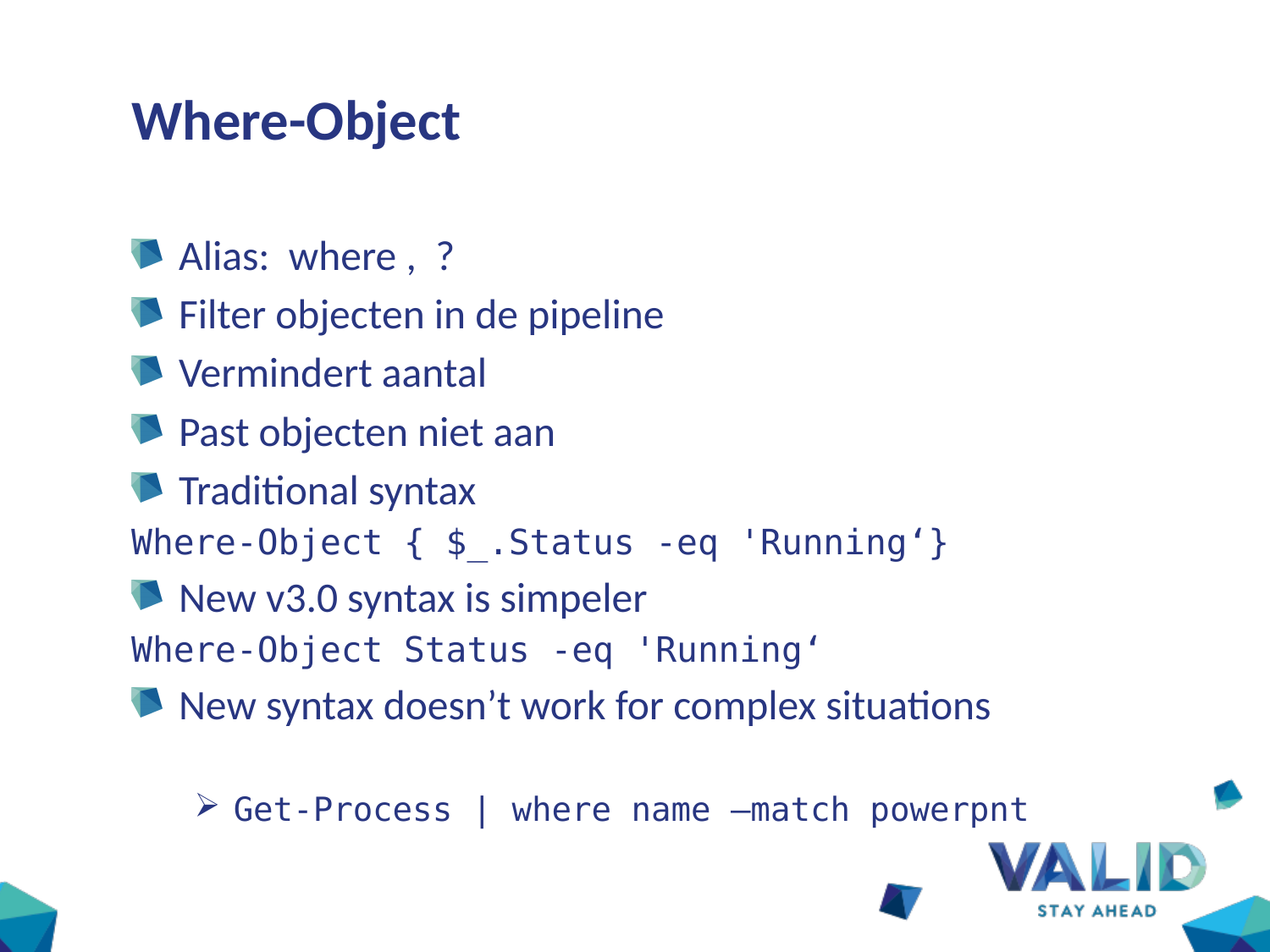

# Where-Object
Alias:  where ,  ?
Filter objecten in de pipeline
Vermindert aantal
Past objecten niet aan
Traditional syntax
Where-Object { $_.Status -eq 'Running‘}
New v3.0 syntax is simpeler
Where-Object Status -eq 'Running‘
New syntax doesn’t work for complex situations

Get-Process | where name –match powerpnt